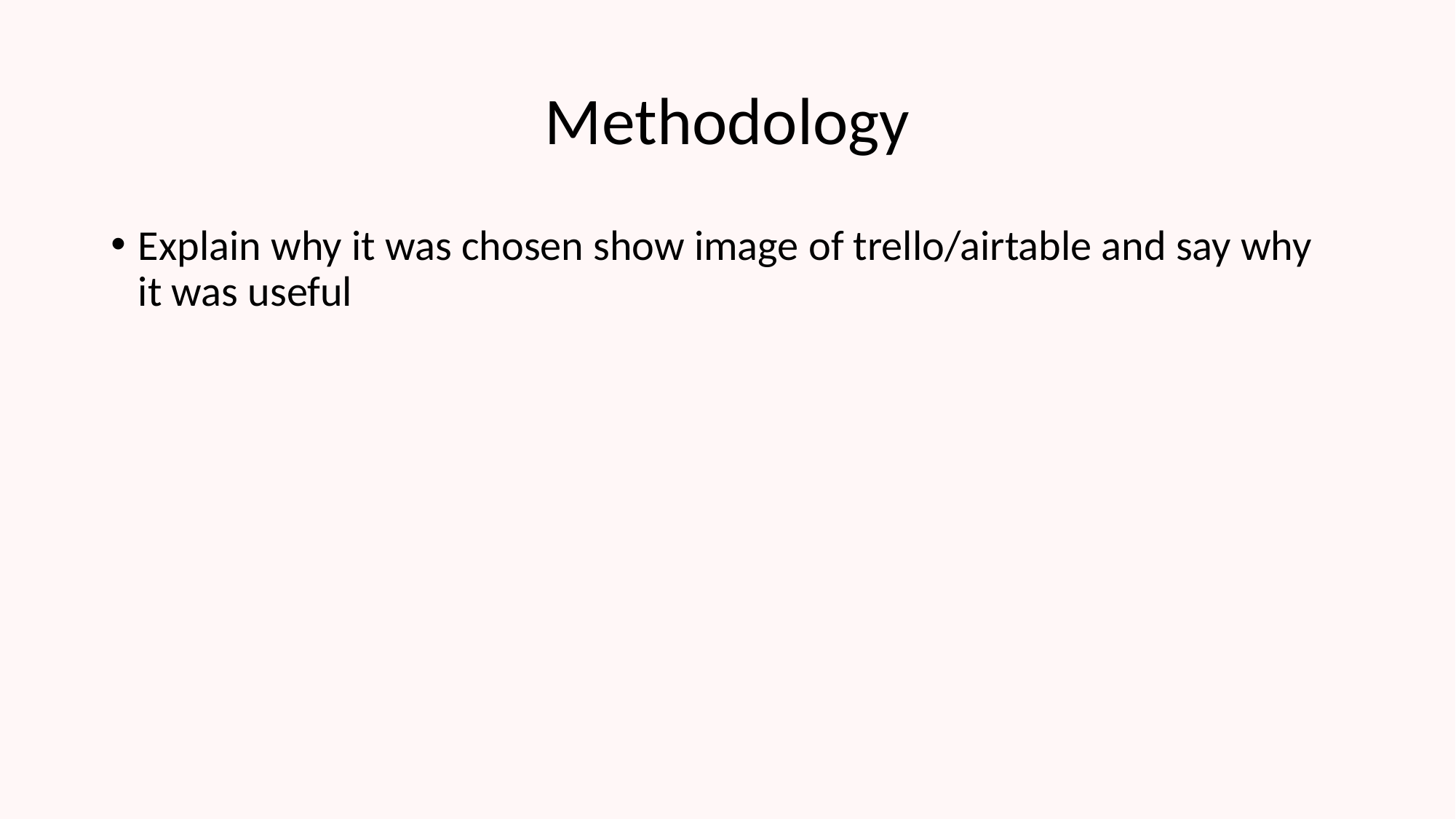

# Methodology
Explain why it was chosen show image of trello/airtable and say why it was useful